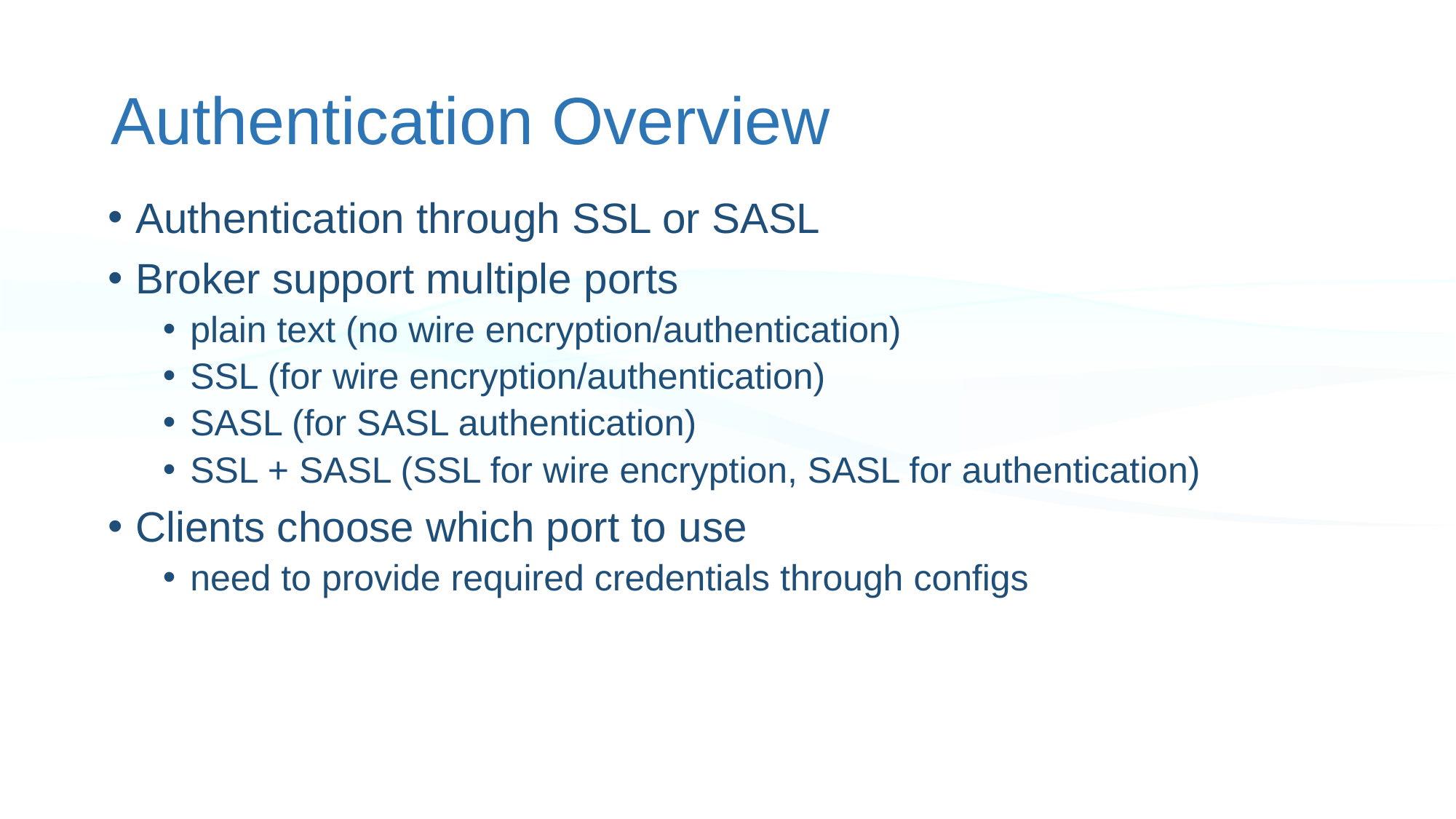

# Authentication Overview
Authentication through SSL or SASL
Broker support multiple ports
plain text (no wire encryption/authentication)
SSL (for wire encryption/authentication)
SASL (for SASL authentication)
SSL + SASL (SSL for wire encryption, SASL for authentication)
Clients choose which port to use
need to provide required credentials through configs